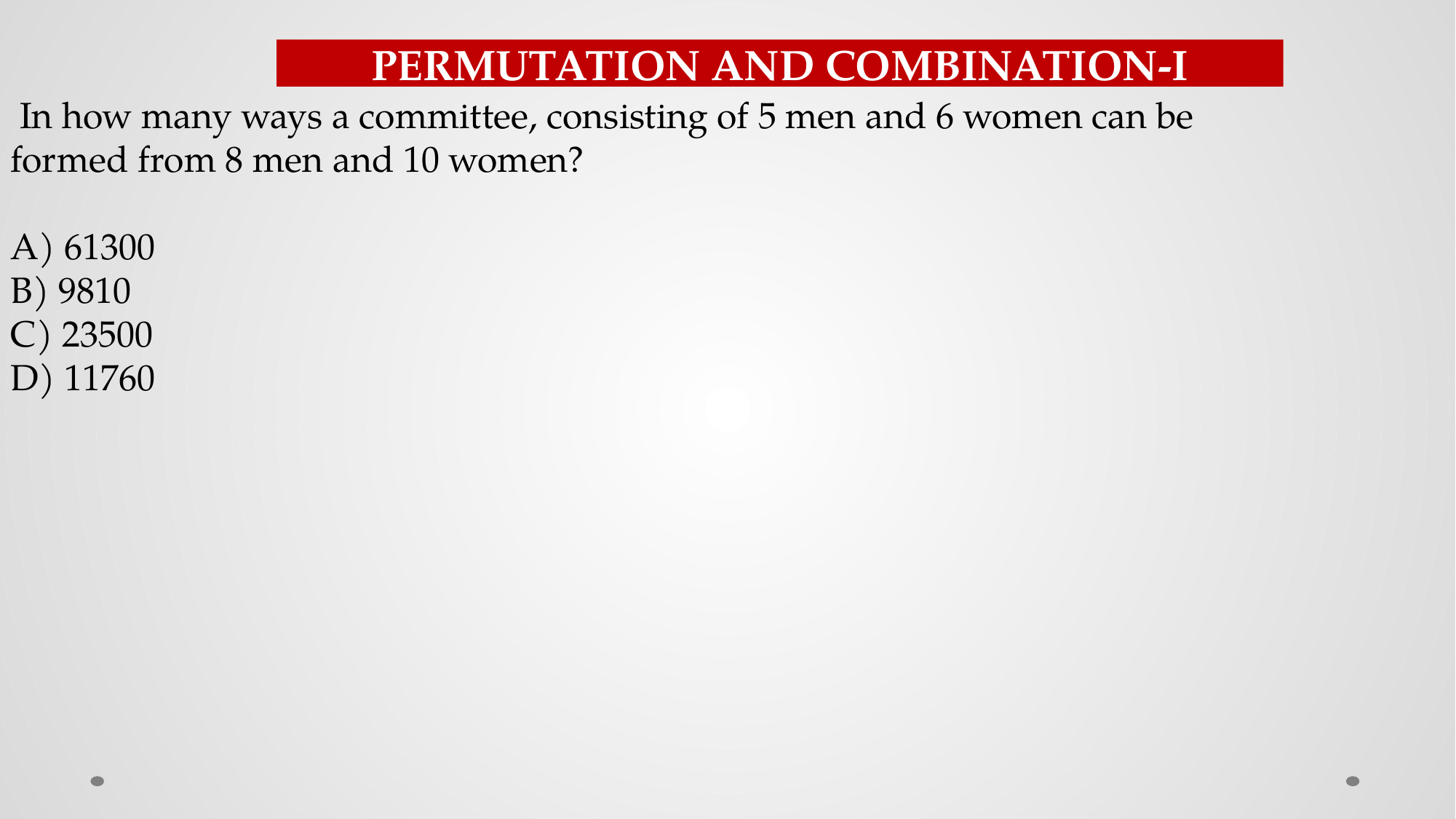

PERMUTATION AND COMBINATION-I
 In how many ways a committee, consisting of 5 men and 6 women can be formed from 8 men and 10 women?

A) 61300
B) 9810
C) 23500
D) 11760